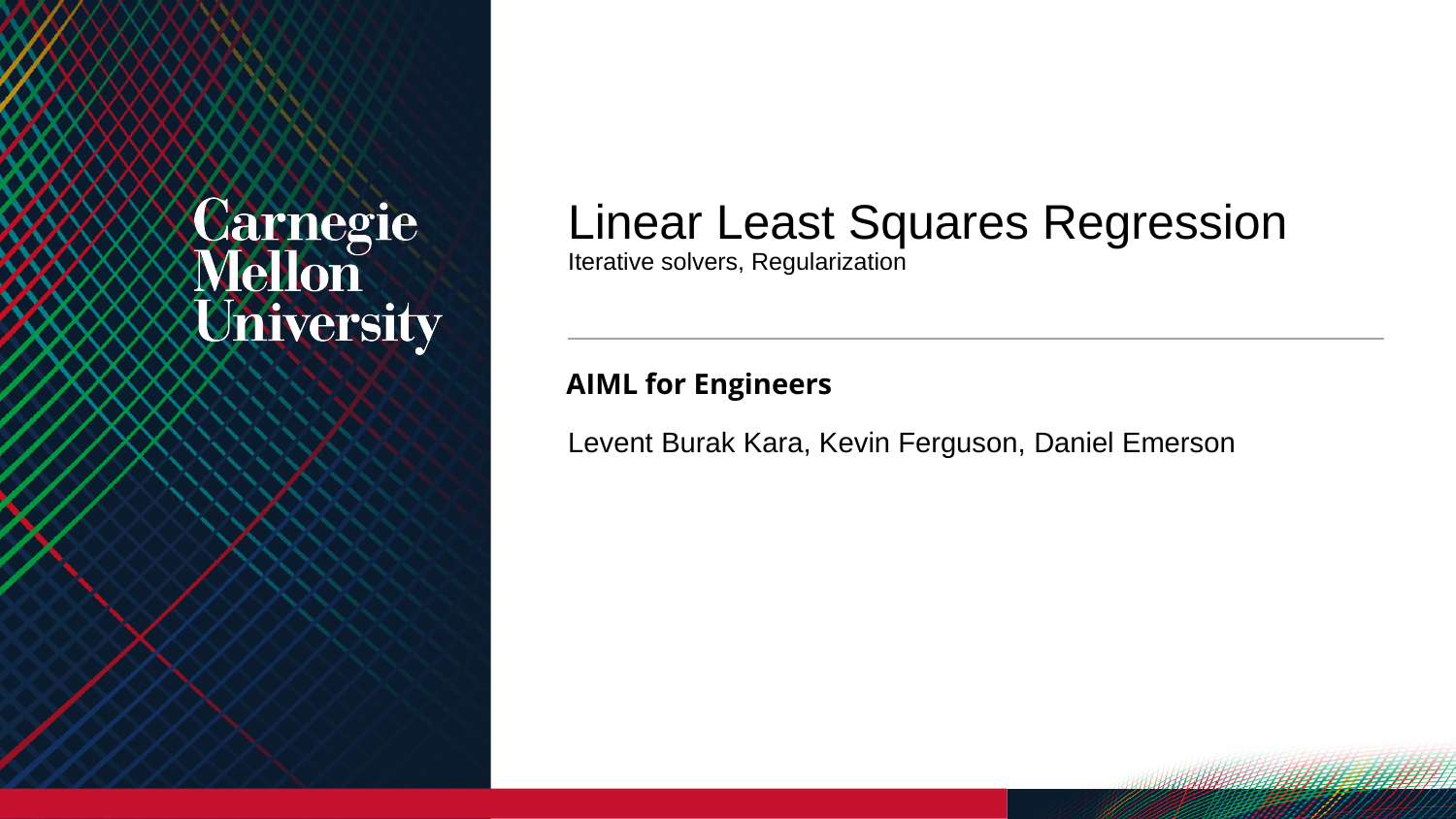

# Linear Least Squares Regression
Iterative solvers, Regularization
AIML for Engineers
Levent Burak Kara, Kevin Ferguson, Daniel Emerson